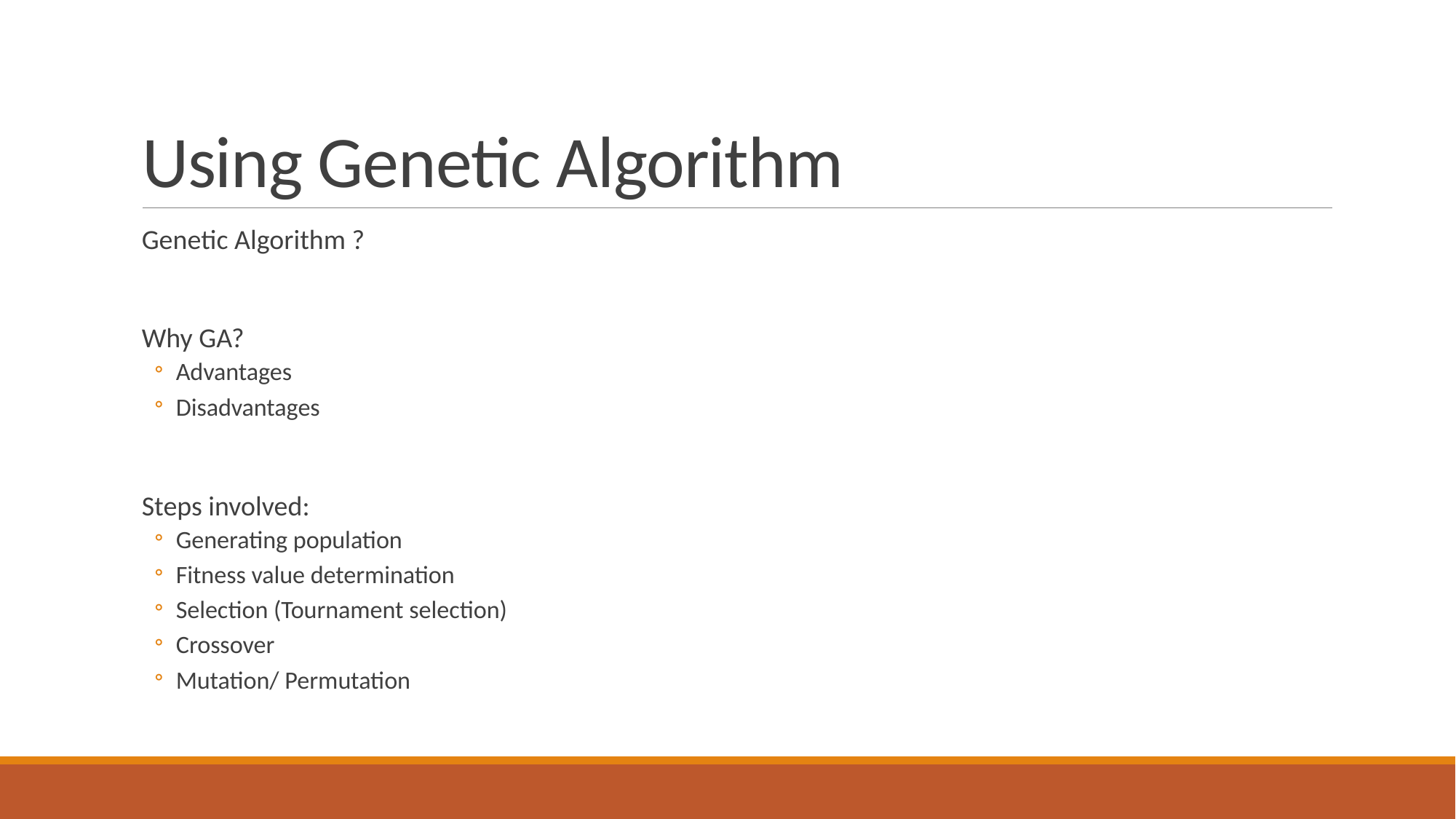

# Using Genetic Algorithm
Genetic Algorithm ?

Why GA?
Advantages
Disadvantages

Steps involved:
Generating population
Fitness value determination
Selection (Tournament selection)
Crossover
Mutation/ Permutation